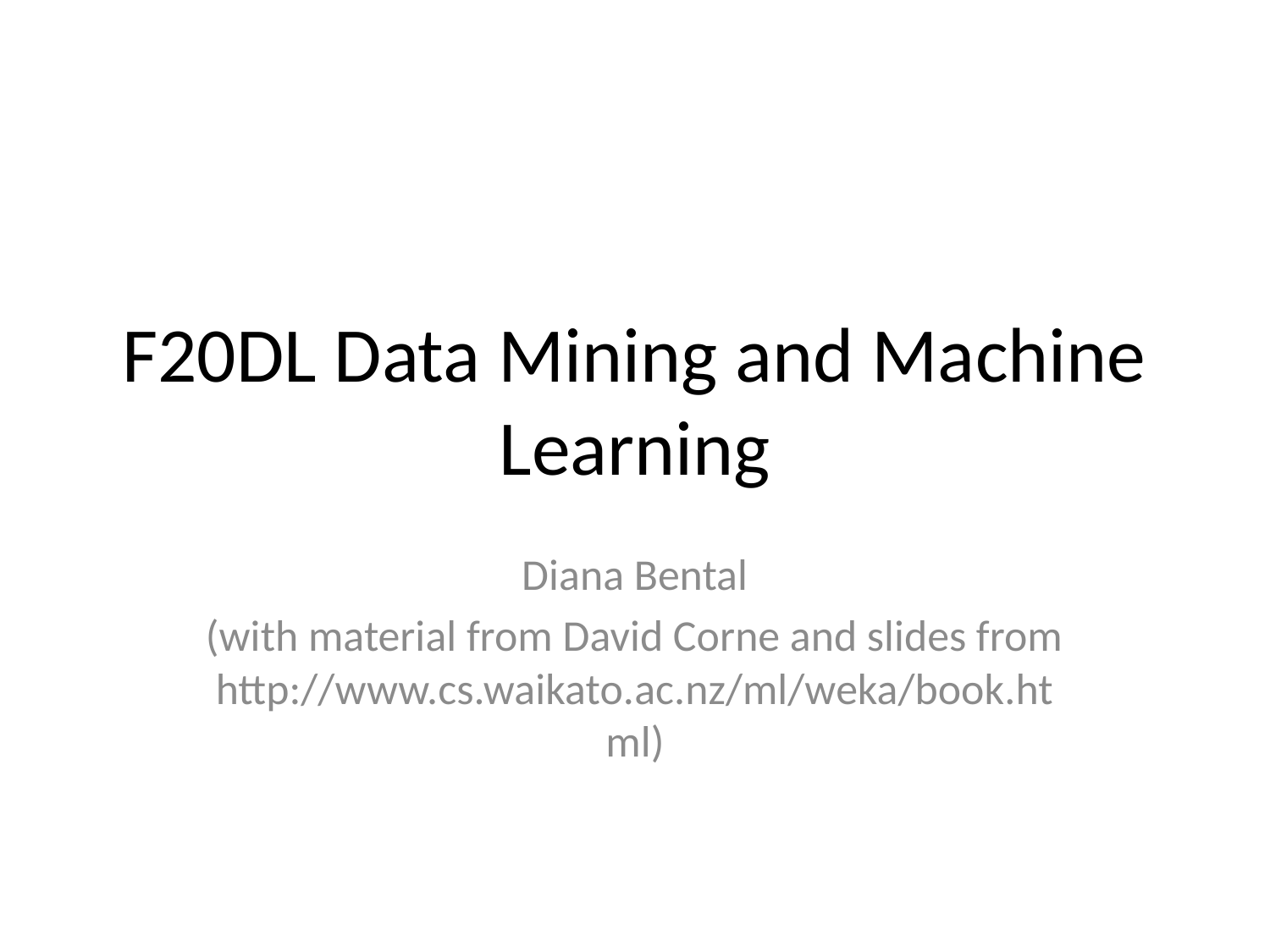

# F20DL Data Mining and Machine Learning
Diana Bental
(with material from David Corne and slides from http://www.cs.waikato.ac.nz/ml/weka/book.html)